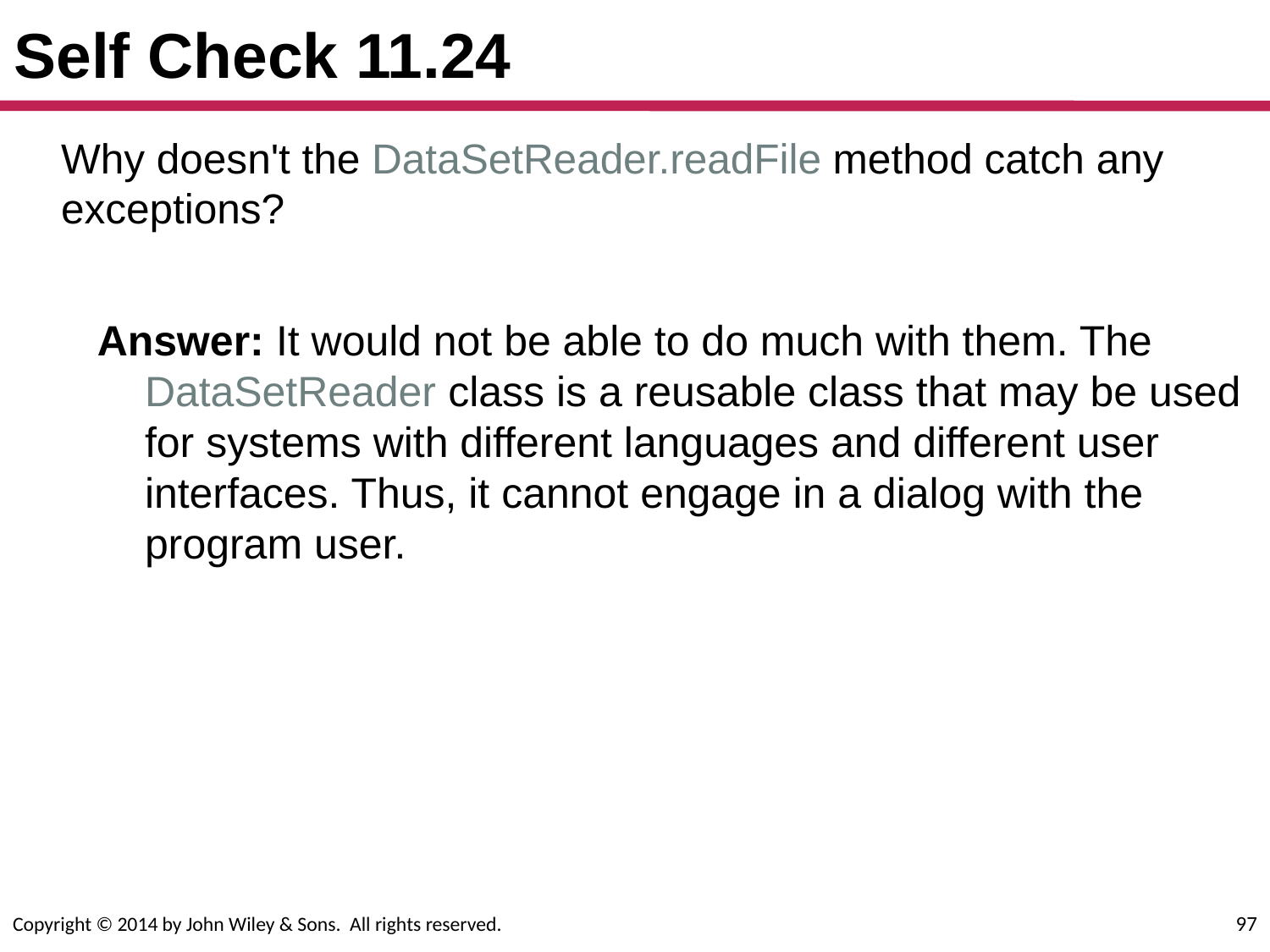

# Self Check 11.24
	Why doesn't the DataSetReader.readFile method catch any exceptions?
Answer: It would not be able to do much with them. The DataSetReader class is a reusable class that may be used for systems with different languages and different user interfaces. Thus, it cannot engage in a dialog with the program user.